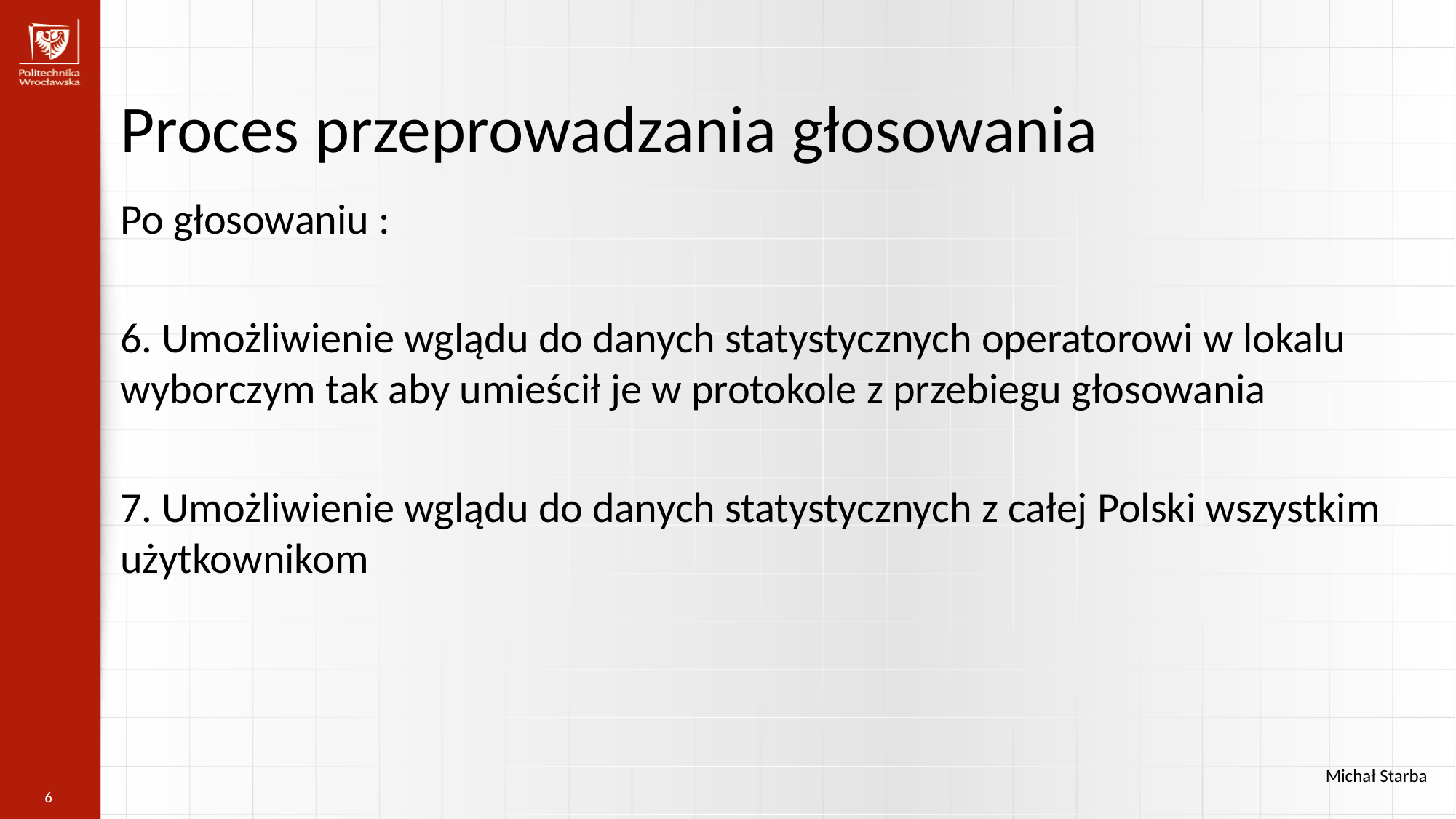

Proces przeprowadzania głosowania
Po głosowaniu :

6. Umożliwienie wglądu do danych statystycznych operatorowi w lokalu wyborczym tak aby umieścił je w protokole z przebiegu głosowania

7. Umożliwienie wglądu do danych statystycznych z całej Polski wszystkim użytkownikom
Michał Starba